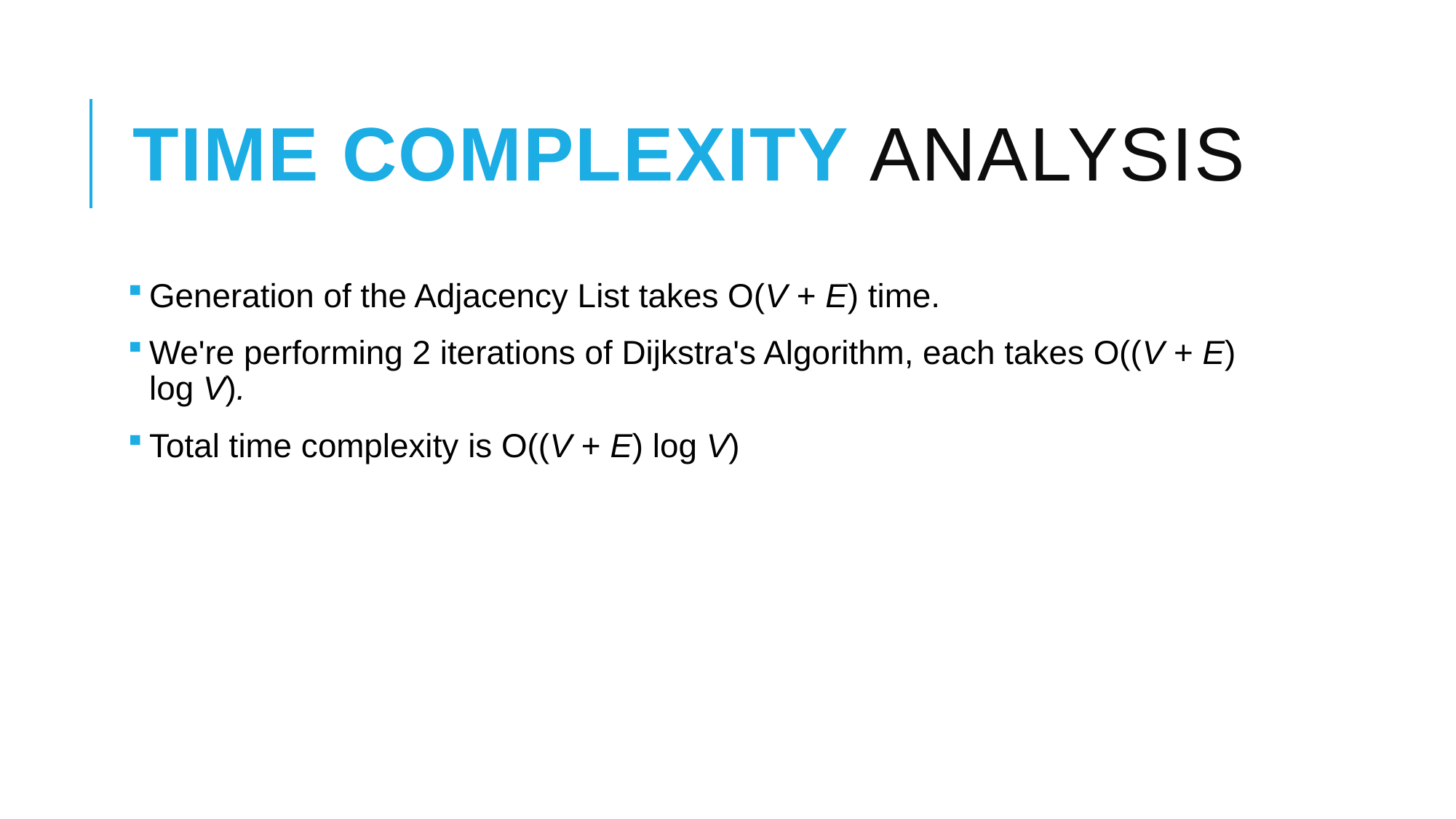

# Time complexity analysis
Generation of the Adjacency List takes O(V + E) time.
We're performing 2 iterations of Dijkstra's Algorithm, each takes O((V + E) log V).
Total time complexity is O((V + E) log V)